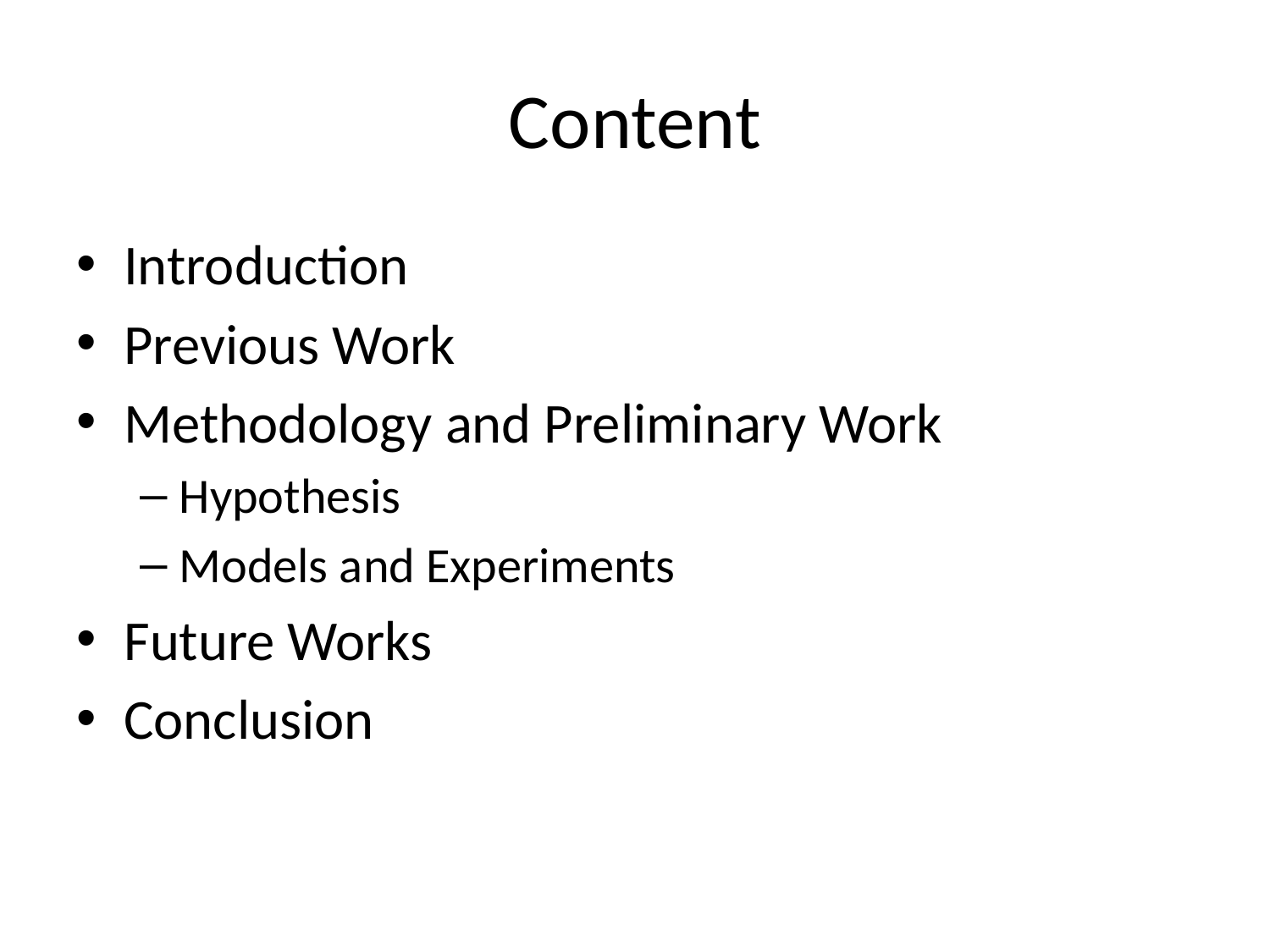

# Content
Introduction
Previous Work
Methodology and Preliminary Work
Hypothesis
Models and Experiments
Future Works
Conclusion